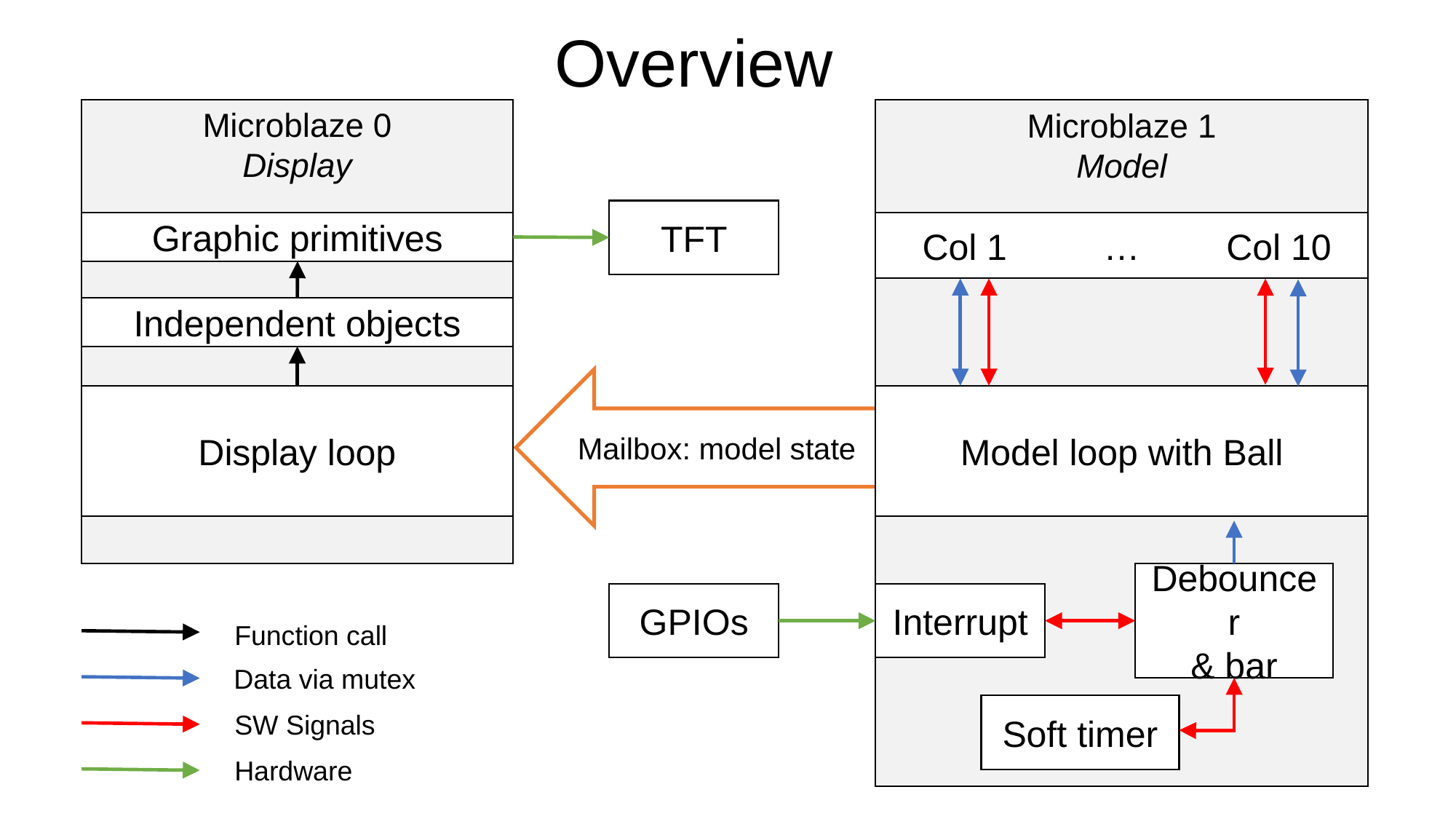

# Overview
Microblaze 0
Display
Microblaze 1
Model

TFT
Col 1
…
Col 10
Graphic primitives
Independent objects
Mailbox: model state
Display loop
Model loop with Ball
Debouncer
& bar
GPIOs
Interrupt
Function call
Data via mutex
Soft timer
SW Signals
Hardware